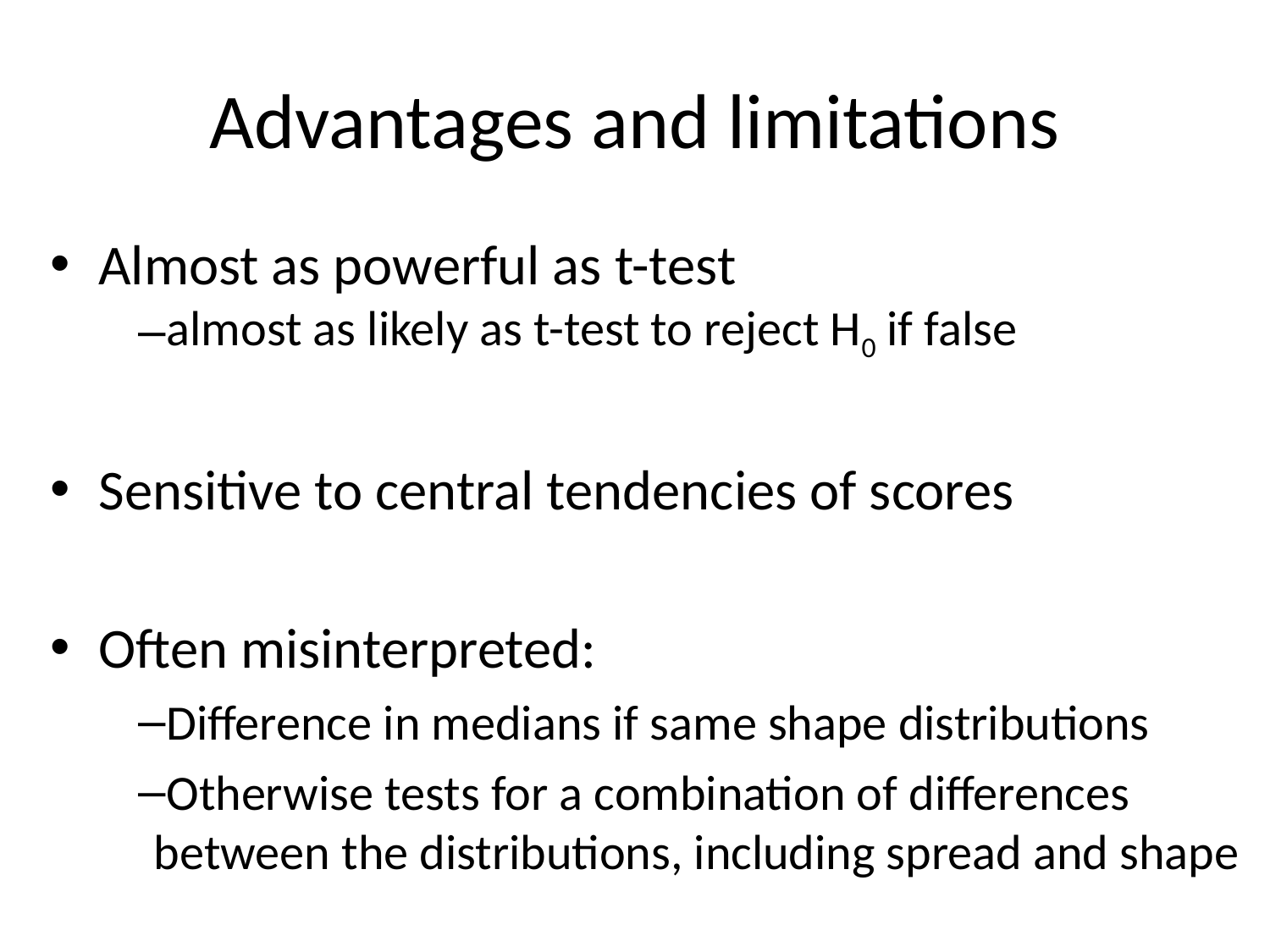

# Advantages and limitations
Almost as powerful as t-test
almost as likely as t-test to reject H0 if false

Sensitive to central tendencies of scores

Often misinterpreted:
Difference in medians if same shape distributions
Otherwise tests for a combination of differences between the distributions, including spread and shape